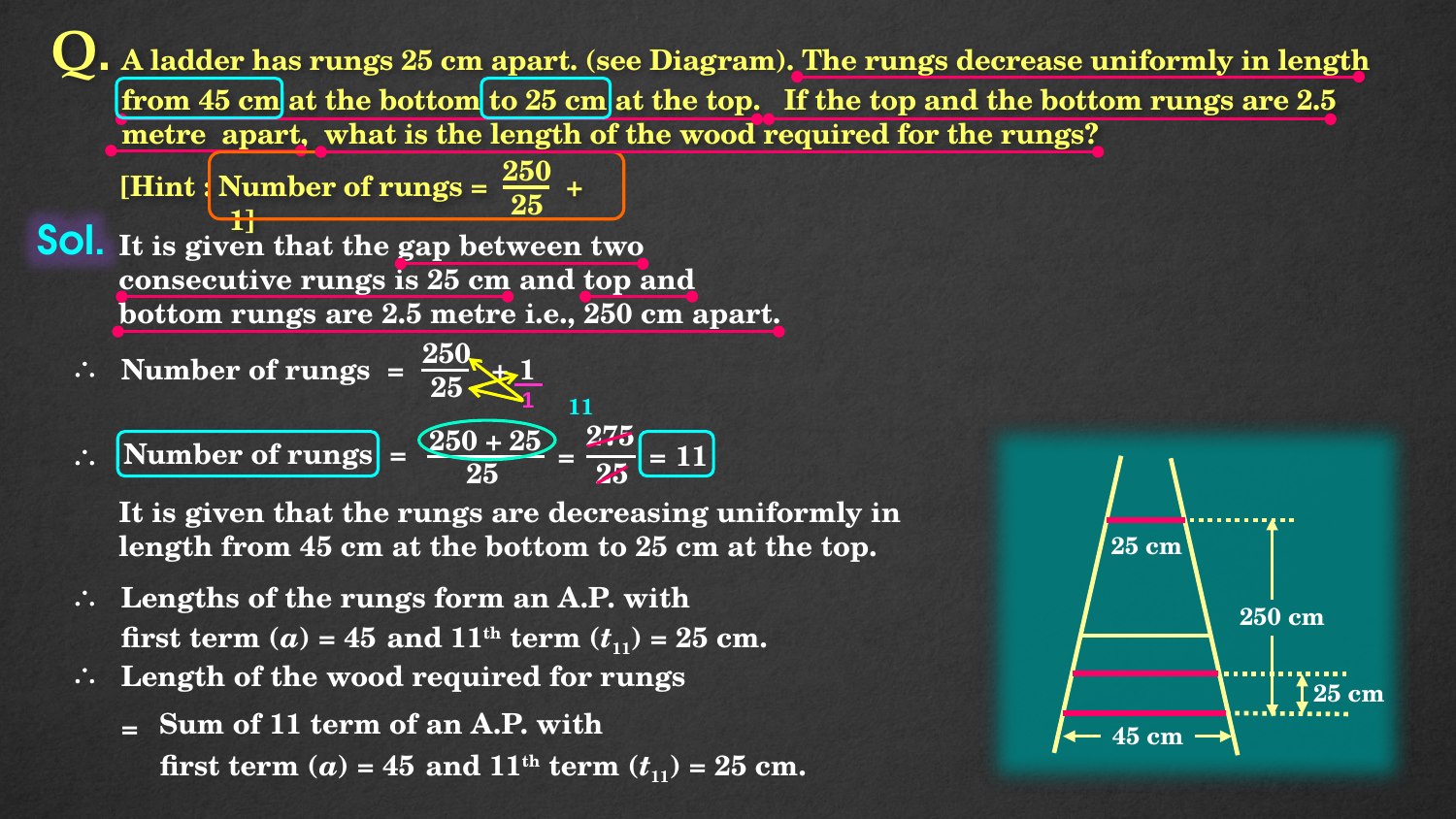

Q. A ladder has rungs 25 cm apart. (see Diagram). The rungs decrease uniformly in length
         from 45 cm at the bottom to 25 cm at the top.   If the top and the bottom rungs are 2.5
         metre  apart,  what is the length of the wood required for the rungs?
250
25
[Hint : Number of rungs =          + 1]

Sol.
It is given that the gap between two
consecutive rungs is 25 cm and top and
bottom rungs are 2.5 metre i.e., 250 cm apart.
250
25
Number of rungs  =
+
1
∴
1
11
275
250
+
25

∴
Number of rungs
=
=
=
11

25
25
It is given that the rungs are decreasing uniformly in length from 45 cm at the bottom to 25 cm at the top.
25 cm
∴
Lengths of the rungs form an A.P. with
250 cm
first term (a) = 45
and 11th term (t11) = 25 cm.
∴
Length of the wood required for rungs
25 cm
Sum of 11 term of an A.P. with
=
45 cm
first term (a) = 45
and 11th term (t11) = 25 cm.